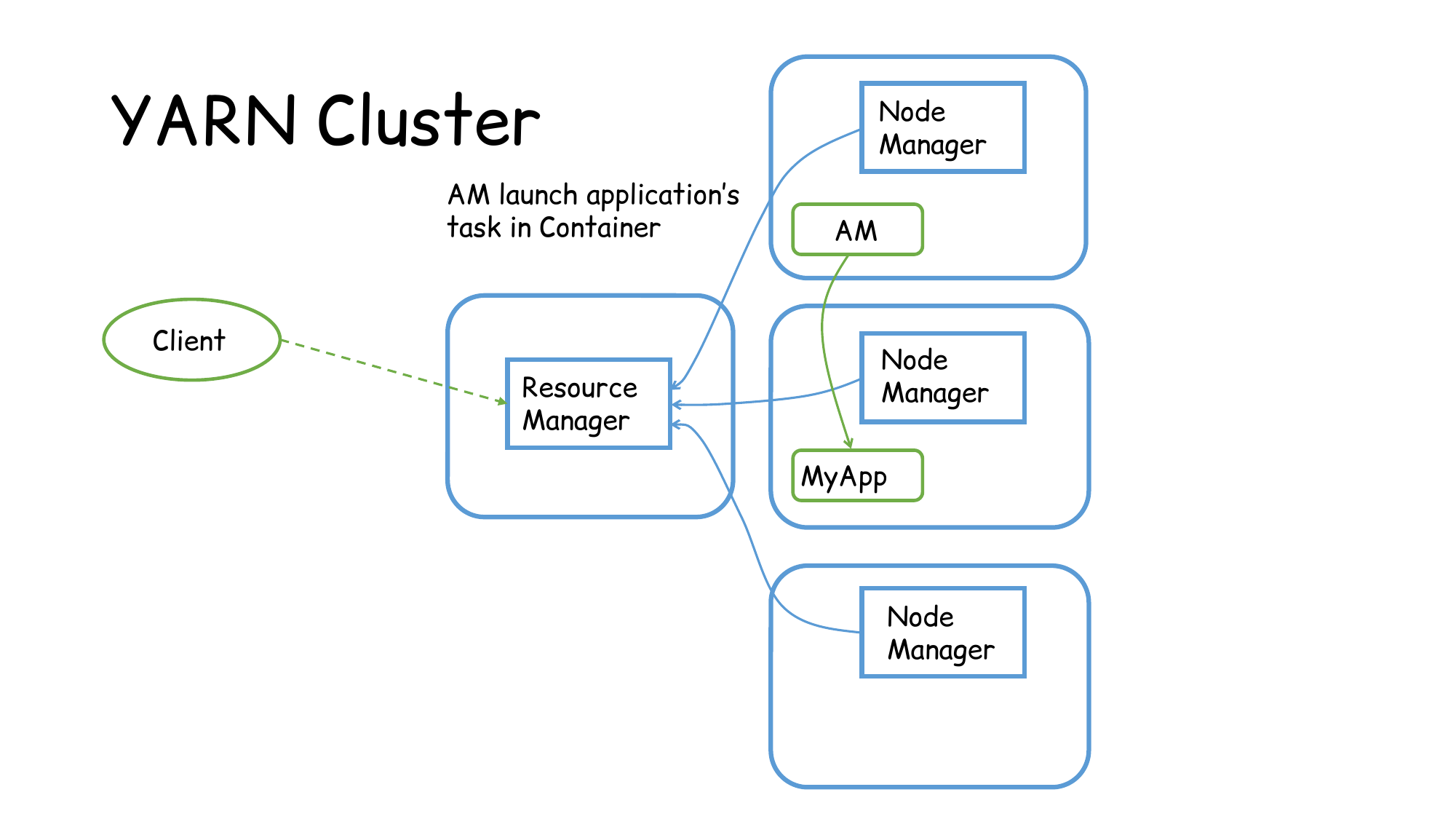

# YARN Cluster

Node
Manager

AM launch application’s task in Container

AM

Client

Node
Manager

ResourceManager

MyApp

Node
Manager